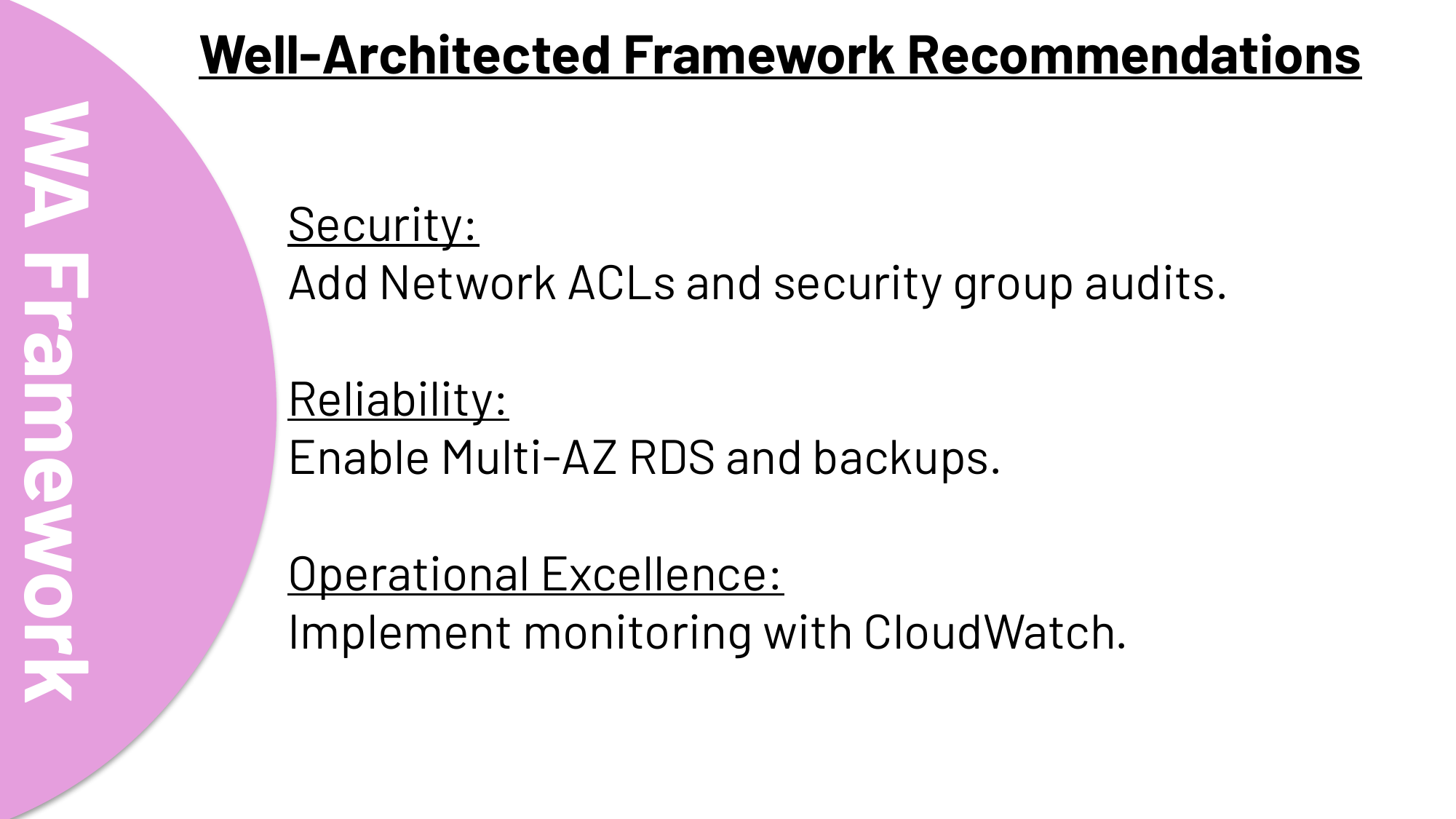

Well-Architected Framework Recommendations
Security:
Add Network ACLs and security group audits.

Reliability:
Enable Multi-AZ RDS and backups.

Operational Excellence:
Implement monitoring with CloudWatch.
WA Framework